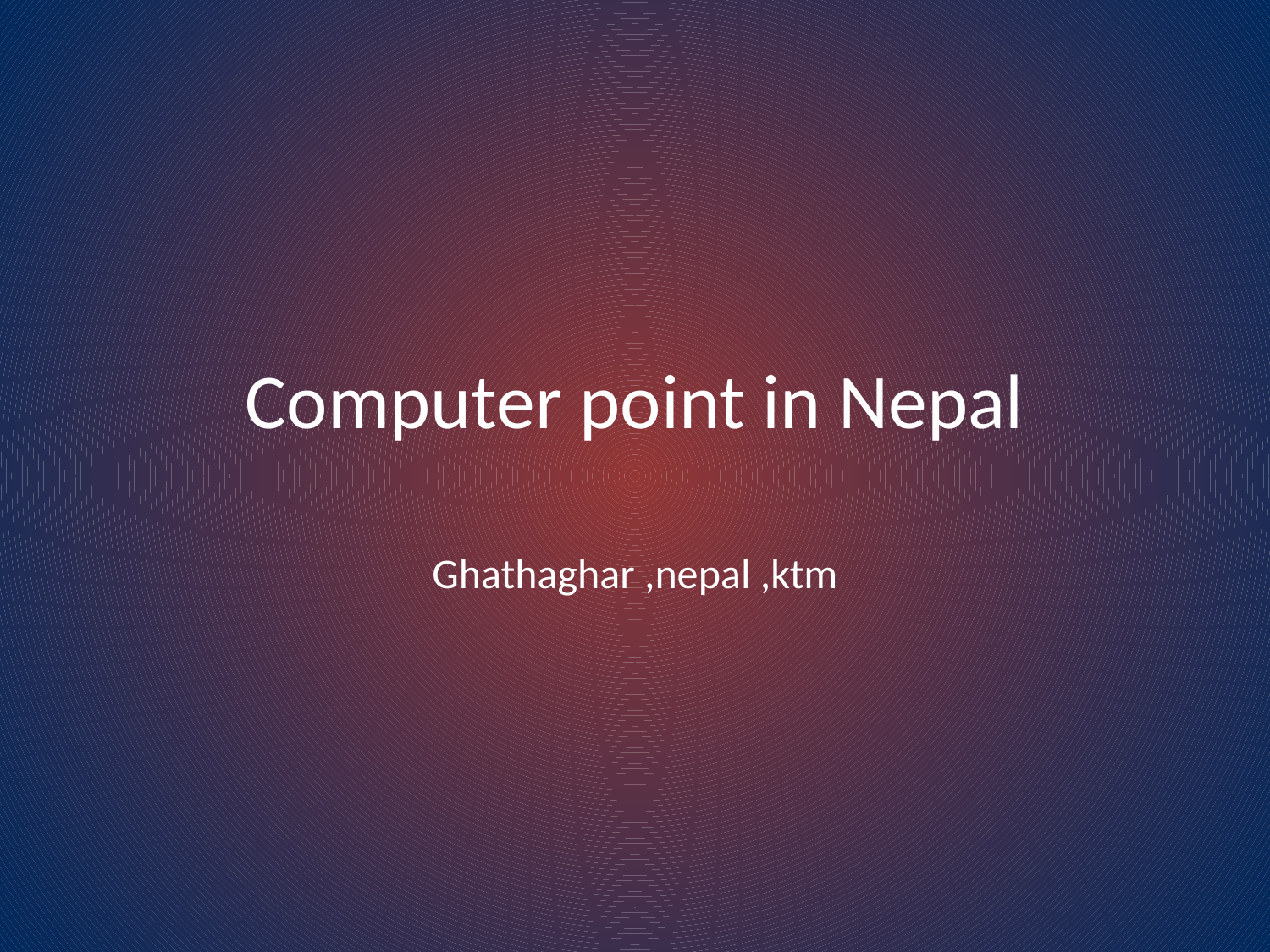

# Computer point in Nepal
Ghathaghar ,nepal ,ktm